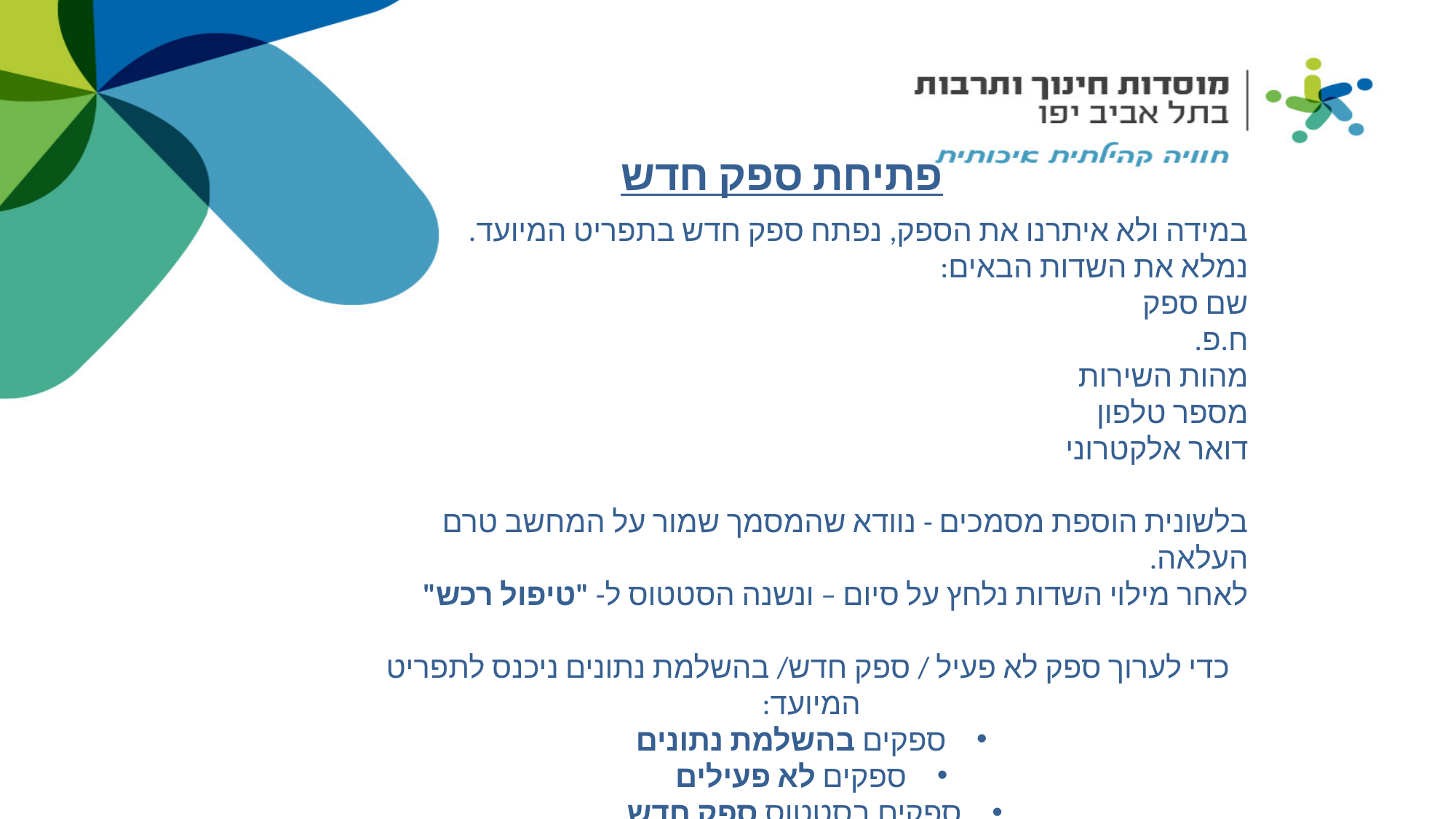

פתיחת ספק חדש
במידה ולא איתרנו את הספק, נפתח ספק חדש בתפריט המיועד.
נמלא את השדות הבאים:
שם ספק
ח.פ.
מהות השירות
מספר טלפון
דואר אלקטרוני
בלשונית הוספת מסמכים - נוודא שהמסמך שמור על המחשב טרם העלאה.
לאחר מילוי השדות נלחץ על סיום – ונשנה הסטטוס ל- "טיפול רכש"

 כדי לערוך ספק לא פעיל / ספק חדש/ בהשלמת נתונים ניכנס לתפריט המיועד:
ספקים בהשלמת נתונים
ספקים לא פעילים
ספקים בסטטוס ספק חדש